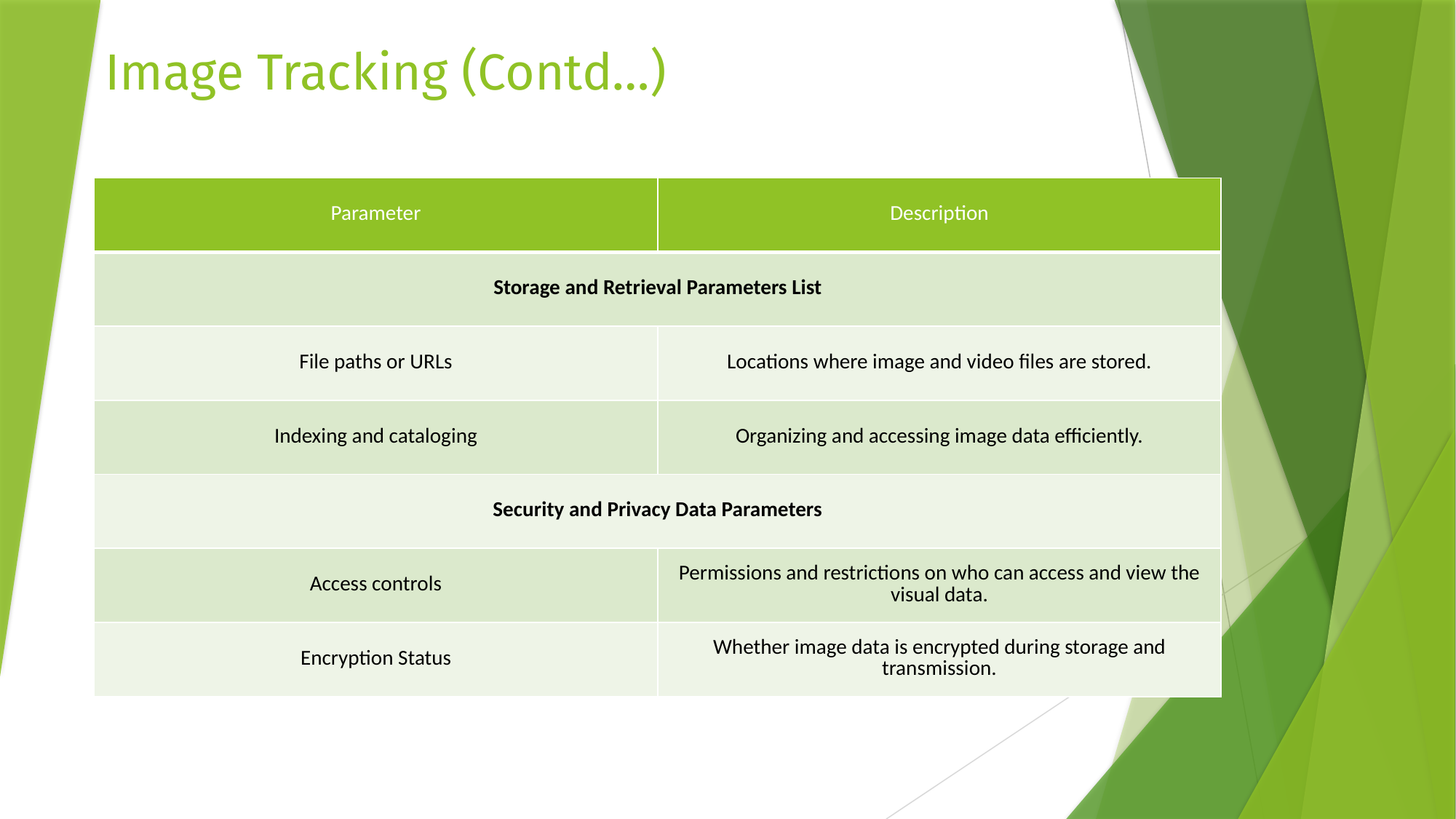

# Image Tracking (Contd…)
| Parameter | Description |
| --- | --- |
| Storage and Retrieval Parameters List |  |
| File paths or URLs | Locations where image and video files are stored. |
| Indexing and cataloging | Organizing and accessing image data efficiently. |
| Security and Privacy Data Parameters |  |
| Access controls | Permissions and restrictions on who can access and view the visual data. |
| Encryption Status | Whether image data is encrypted during storage and transmission. |